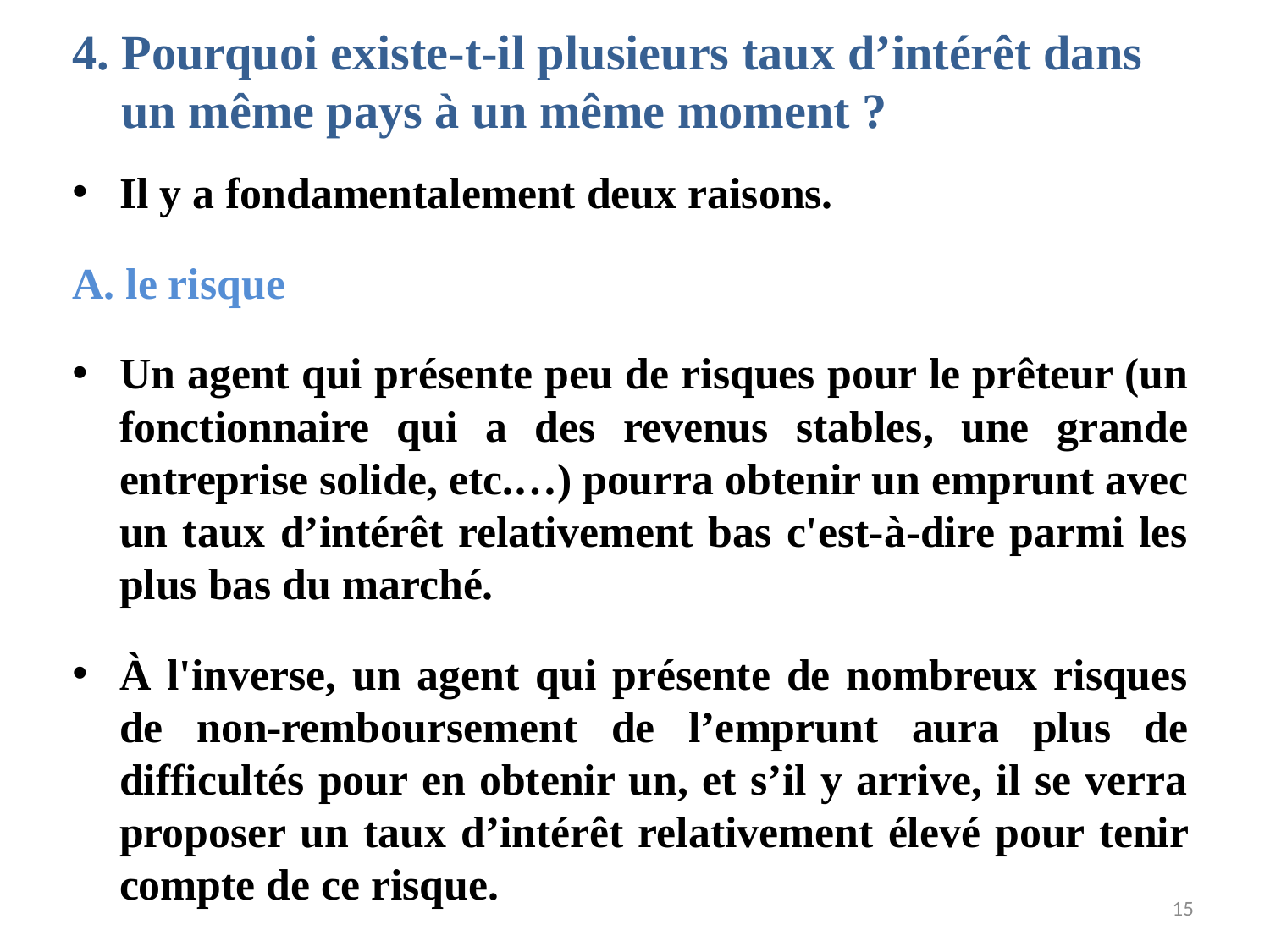

# 4. Pourquoi existe-t-il plusieurs taux d’intérêt dans un même pays à un même moment ?
Il y a fondamentalement deux raisons.
A. le risque
Un agent qui présente peu de risques pour le prêteur (un fonctionnaire qui a des revenus stables, une grande entreprise solide, etc.…) pourra obtenir un emprunt avec un taux d’intérêt relativement bas c'est-à-dire parmi les plus bas du marché.
À l'inverse, un agent qui présente de nombreux risques de non-remboursement de l’emprunt aura plus de difficultés pour en obtenir un, et s’il y arrive, il se verra proposer un taux d’intérêt relativement élevé pour tenir compte de ce risque.
15